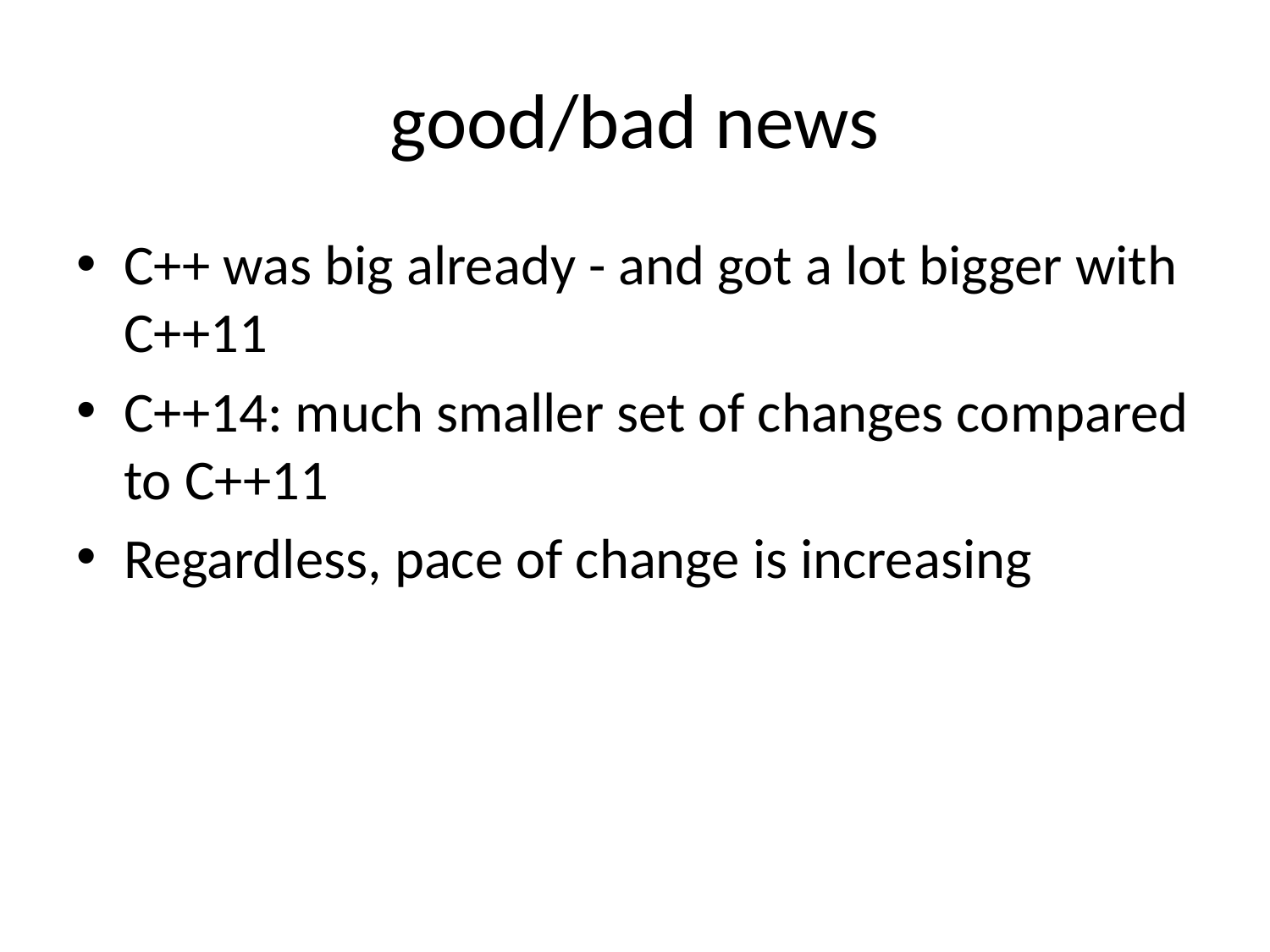

# good/bad news
C++ was big already - and got a lot bigger with C++11
C++14: much smaller set of changes compared to C++11
Regardless, pace of change is increasing